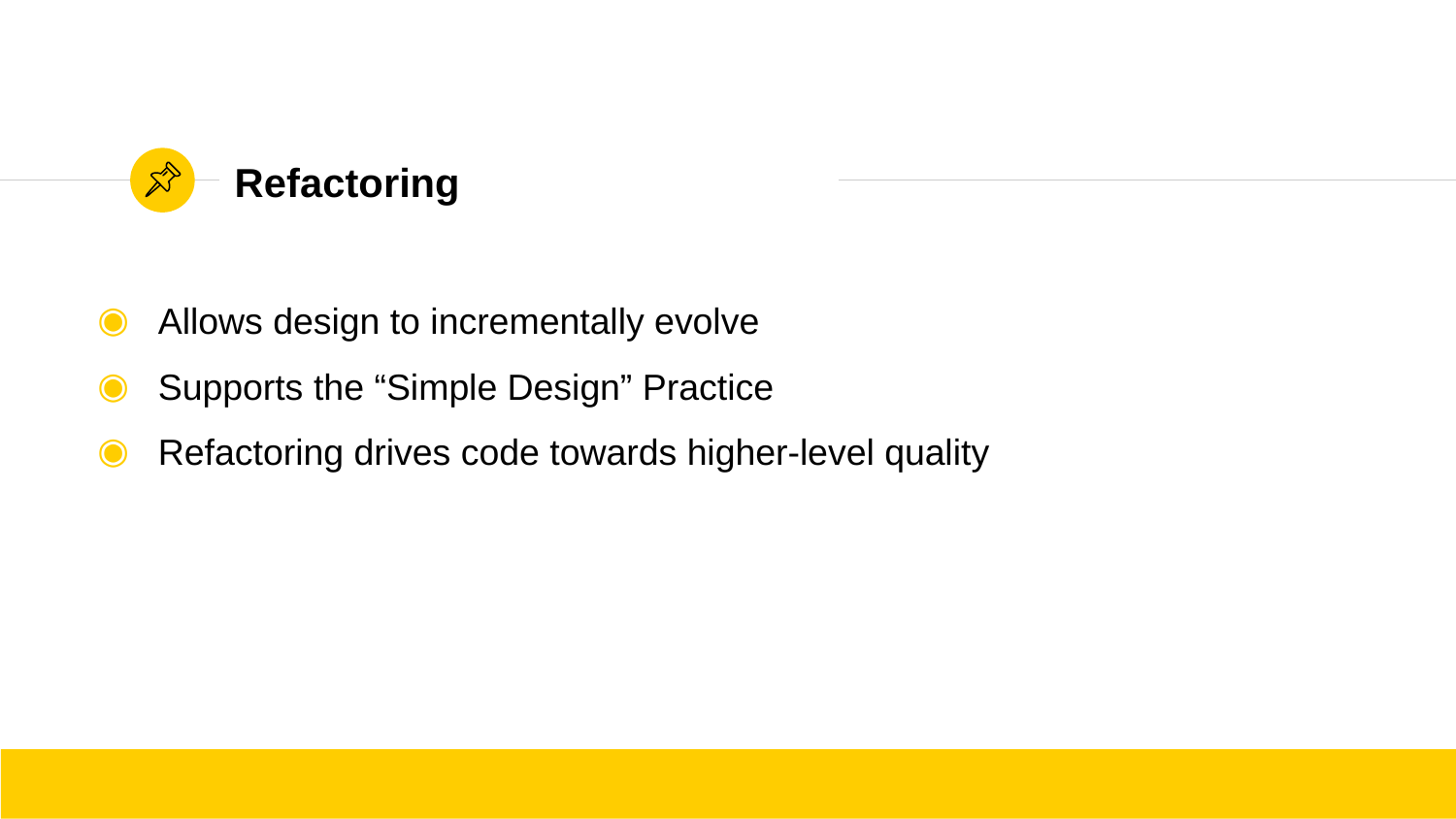

# Refactoring

Allows design to incrementally evolve
Supports the “Simple Design” Practice
Refactoring drives code towards higher-level quality